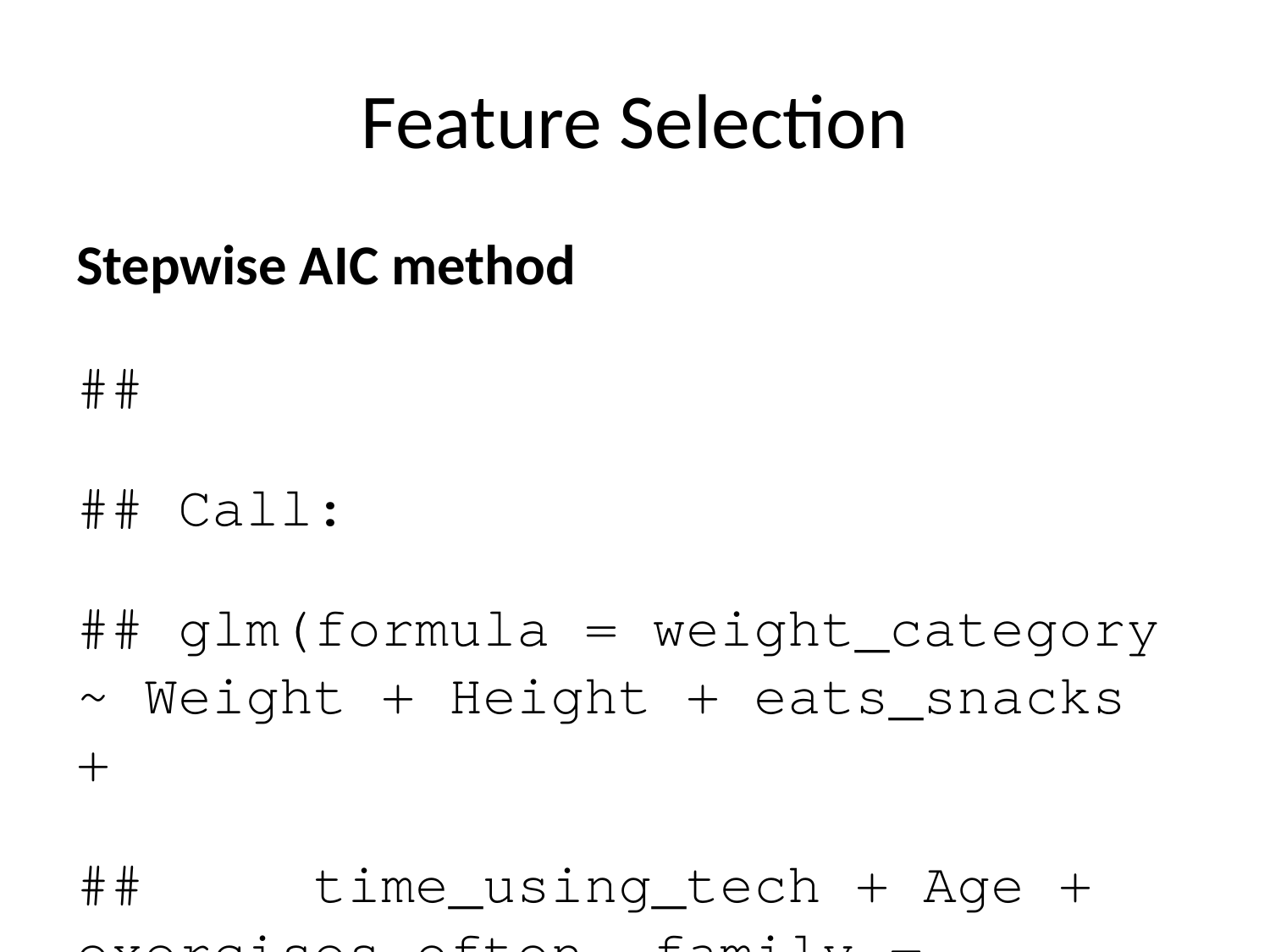

# Feature Selection
Stepwise AIC method
##
## Call:
## glm(formula = weight_category ~ Weight + Height + eats_snacks +
##     time_using_tech + Age + exercises_often, family = "binomial",
##     data = obesity_data)
##
## Deviance Residuals:
##      Min        1Q    Median        3Q       Max
## -0.01011   0.00000   0.00000   0.00000   0.01073
##
## Coefficients:
##                        Estimate Std. Error z value Pr(>|z|)
## (Intercept)            16652.55   73332.44   0.227    0.820
## Weight                   273.30    1118.12   0.244    0.807
## Height                -18183.16   74342.47  -0.245    0.807
## eats_snacksFrequently   -434.35   27419.61  -0.016    0.987
## eats_snacksno            188.92   59552.52   0.003    0.997
## eats_snacksSometimes    -171.21   27379.73  -0.006    0.995
## time_using_tech1         301.99    1245.96   0.242    0.808
## time_using_tech2         394.87   19824.82   0.020    0.984
## Age                      -15.77      74.77  -0.211    0.833
## exercises_often1          15.63   14206.33   0.001    0.999
## exercises_often2        -118.55     630.02  -0.188    0.851
## exercises_often3        -381.02    7378.61  -0.052    0.959
##
## (Dispersion parameter for binomial family taken to be 1)
##
##     Null deviance: 1.6221e+03  on 2110  degrees of freedom
## Residual deviance: 4.5920e-04  on 2099  degrees of freedom
## AIC: 24
##
## Number of Fisher Scoring iterations: 25
##
##  Hosmer and Lemeshow goodness of fit (GOF) test
##
## data:  model_obesity_AIC$y, fitted(model_obesity_AIC)
## X-squared = 5.071e-13, df = 8, p-value = 1
The p value(1) of the Hosmer and lemeshow test is greater than the significant level(0.1), so we can conclude that the model by stepwise AIC method is adequate and we can conclude that Age, height, weight,eats_snacks,time_using_tech and exercises_often are the best predictors to find out obesity level of an individual.
## Analysis of Deviance Table
##
## Model: binomial, link: logit
##
## Response: weight_category
##
## Terms added sequentially (first to last)
##
##
##                                Df Deviance Resid. Df Resid. Dev  Pr(>Chi)
## NULL                                            2110     1622.1
## Gender                          1     25.4      2109     1596.6 4.601e-07 ***
## Age                             1    269.1      2108     1327.5 < 2.2e-16 ***
## Height                          1      0.2      2107     1327.3  0.622442
## Weight                          1   1288.4      2106       38.9 < 2.2e-16 ***
## family_history_with_overweight  1      0.7      2105       38.2  0.419733
## eats_high_calor_food            1      0.6      2104       37.6  0.445912
## eats_veggies                    2      1.5      2102       36.1  0.464086
## num_meals                       3      6.8      2099       29.3  0.077428 .
## eats_snacks                     3     11.7      2096       17.5  0.008336 **
## SMOKE                           1      0.0      2095       17.5  0.869068
## drinks_water                    2      0.1      2093       17.4  0.947304
## counts_calories                 1      2.1      2092       15.3  0.149319
## exercises_often                 3      2.7      2089       12.6  0.443699
## time_using_tech                 2     12.6      2087        0.0  0.001816 **
## drinks_alcohol                  3      0.0      2084     3820.6  1.000000
## method_trans                    4   3820.6      2080        0.0 < 2.2e-16 ***
## ---
## Signif. codes:  0 '***' 0.001 '**' 0.01 '*' 0.05 '.' 0.1 ' ' 1
As per the Residual deviance difference from anova test, the addition of predictors such as Gender,Age,weight,eats_snacks,time_using_tech and method_trans to the null model reduces the deviance drastically, so the following predictors such as Gender,Age,weight,eats_snacks,time_using_tech and method_trans are considered as best predictors in estimating the obesity level of an individual.
Variable Importance
##      Importance            Variable_Name
## 13 4.146512e-05            eats_snacksno
## 27 2.815285e-04         method_transBike
## 14 2.874572e-04     eats_snacksSometimes
## 28 3.934774e-04    method_transMotorbike
## 12 6.732614e-04    eats_snacksFrequently
## 18 7.260746e-04       counts_caloriesyes
## 24 7.449938e-04 drinks_alcoholFrequently
## 26 8.846745e-04  drinks_alcoholSometimes
## 25 1.008909e-03         drinks_alcoholno
## 17 2.726414e-03            drinks_water3
Since full dataset logistic regression varaiable selection and variable importance doesn’t provide clear information about the best predictors, Split the data set based on gender and find out the best predictors to estimate the obesity level as per the gender.
Stepwise Model selection for male Individuals.
##
## Call:
## glm(formula = weight_category ~ Weight + Height + drinks_water,
##     family = "binomial", data = obesity_data_male)
##
## Deviance Residuals:
##      Min        1Q    Median        3Q       Max
## -0.02180   0.00000   0.00000   0.00000   0.02505
##
## Coefficients:
##               Estimate Std. Error z value Pr(>|z|)
## (Intercept)      82460     254568   0.324    0.746
## Weight            1258       3388   0.371    0.710
## Height          -86213     232193  -0.371    0.710
## drinks_water2    -2890     124792  -0.023    0.982
## drinks_water3    -1406     128396  -0.011    0.991
##
## (Dispersion parameter for binomial family taken to be 1)
##
##     Null deviance: 6.5945e+02  on 1067  degrees of freedom
## Residual deviance: 1.5719e-03  on 1063  degrees of freedom
## AIC: 10.002
##
## Number of Fisher Scoring iterations: 25
##
##  Hosmer and Lemeshow goodness of fit (GOF) test
##
## data:  model_obesity_male_AIC$y, fitted(model_obesity_male_AIC)
## X-squared = 2.7979e-10, df = 8, p-value = 1
The p value(1) of the Hosmer and lemeshow test is greater than the significant level(0.1), so we can conclude that the model by stepwise AIC method is adequate and we can conclude that height, weight and drinks_water are the best predictors to find out obesity level in male individual.
## Analysis of Deviance Table
##
## Model: binomial, link: logit
##
## Response: weight_category
##
## Terms added sequentially (first to last)
##
##
##                                Df Deviance Resid. Df Resid. Dev  Pr(>Chi)
## NULL                                            1067     659.45
## Age                             1   226.00      1066     433.45 < 2.2e-16 ***
## Height                          1    11.54      1065     421.92 0.0006826 ***
## Weight                          1   412.10      1064       9.81 < 2.2e-16 ***
## family_history_with_overweight  1     0.24      1063       9.58 0.6243477
## eats_high_calor_food            1     1.20      1062       8.38 0.2738185
## eats_veggies                    2     1.15      1060       7.23 0.5628614
## num_meals                       3     7.23      1057       0.00 0.0649724 .
## eats_snacks                     3     0.00      1054       0.00 1.0000000
## SMOKE                           1     0.00      1053       0.00 1.0000000
## drinks_water                    2     0.00      1051       0.00 0.9999998
## counts_calories                 1     0.00      1050       0.00 1.0000000
## exercises_often                 3     0.00      1047       0.00 1.0000000
## time_using_tech                 2     0.00      1045       0.00 0.9999999
## drinks_alcohol                  3     0.00      1042       0.00 1.0000000
## method_trans                    4     0.00      1038       0.00 1.0000000
## ---
## Signif. codes:  0 '***' 0.001 '**' 0.01 '*' 0.05 '.' 0.1 ' ' 1
As per the Residual deviance difference from anova test, the addition of predictors such as Age,weight and Height to the null model reduces the deviance drastically, so the following predictors such as Age,weight and height are considered as best predictors in estimating the obesity level in male individual.
Stepwise model selection for female individuals:
##
## Call:
## glm(formula = weight_category ~ bmi + eats_snacks + Age, family = "binomial",
##     data = obesity_data_female)
##
## Deviance Residuals:
##    Min      1Q  Median      3Q     Max
## -2.078   0.000   0.000   0.000   1.589
##
## Coefficients:
##                        Estimate Std. Error z value Pr(>|z|)
## (Intercept)           -177.7084  4206.6977  -0.042  0.96630
## bmi                     10.4090     4.0324   2.581  0.00984 **
## eats_snacksFrequently  -12.3725  4206.0268  -0.003  0.99765
## eats_snacksno          -10.9806  4206.1933  -0.003  0.99792
## eats_snacksSometimes    -7.9234  4206.0281  -0.002  0.99850
## Age                     -0.2697     0.1765  -1.528  0.12647
## ---
## Signif. codes:  0 '***' 0.001 '**' 0.01 '*' 0.05 '.' 0.1 ' ' 1
##
## (Dispersion parameter for binomial family taken to be 1)
##
##     Null deviance: 937.183  on 1042  degrees of freedom
## Residual deviance:  15.582  on 1037  degrees of freedom
## AIC: 27.582
##
## Number of Fisher Scoring iterations: 20
##
##  Hosmer and Lemeshow goodness of fit (GOF) test
##
## data:  model_obesity_female_AIC$y, fitted(model_obesity_female_AIC)
## X-squared = 0.00034063, df = 8, p-value = 1
The p value(1) of the Hosmer and lemeshow test is greater than the significant level(0.1), so we can conclude that the model by stepwise AIC method is adequate and we can conclude that height, weight, eats_snacks, time_using_tech and exercises_often are the best predictors to find out obesity level in fmale individual.
## Analysis of Deviance Table
##
## Model: binomial, link: logit
##
## Response: weight_category
##
## Terms added sequentially (first to last)
##
##
##                                Df Deviance Resid. Df Resid. Dev Pr(>Chi)
## NULL                                            1042     937.18
## Age                             1    93.54      1041     843.65  < 2e-16 ***
## Height                          1     3.42      1040     840.23  0.06449 .
## Weight                          1   815.61      1039      24.62  < 2e-16 ***
## family_history_with_overweight  1     0.11      1038      24.51  0.74323
## eats_high_calor_food            1     0.05      1037      24.46  0.82395
## eats_veggies                    2     2.57      1035      21.89  0.27702
## num_meals                       3     0.90      1032      21.00  0.82603
## eats_snacks                     3     8.62      1029      12.38  0.03485 *
## SMOKE                           1     0.03      1028      12.35  0.85845
## drinks_water                    2     0.29      1026      12.06  0.86354
## counts_calories                 1     3.05      1025       9.00  0.08068 .
## exercises_often                 3     0.95      1022       8.05  0.81258
## time_using_tech                 2     8.05      1020       0.00  0.01785 *
## drinks_alcohol                  2     0.00      1018       0.00  1.00000
## method_trans                    3     0.00      1015       0.00  1.00000
## bmi                             1     0.00      1014       0.00  1.00000
## ---
## Signif. codes:  0 '***' 0.001 '**' 0.01 '*' 0.05 '.' 0.1 ' ' 1
As per the Residual deviance difference from anova test, the addition of predictors such as Age,weight,eats_snacks and time_using_tech to the null model reduces the deviance drastically, so the following predictors such as Age,weight,eats_snacks and time_using_tech are considered as best predictors in estimating the obesity level in female individual.
Since logistic regression p value is too high, variable importance value of full logistic regression doesn’t give much clarity in deciding the significant value, I have used step wise model selection and anova inferential test for the full data set and data set with male and female individual separately in order to come with the reasonable predictors to estimate the obesity level. Based on the above analysis the predictors such as Age, Gender, weight, height, eat_snacks, drinks_water,time_using_tech,method_trans and exercises_often are the best parameters in estimating obesity level of an individual.